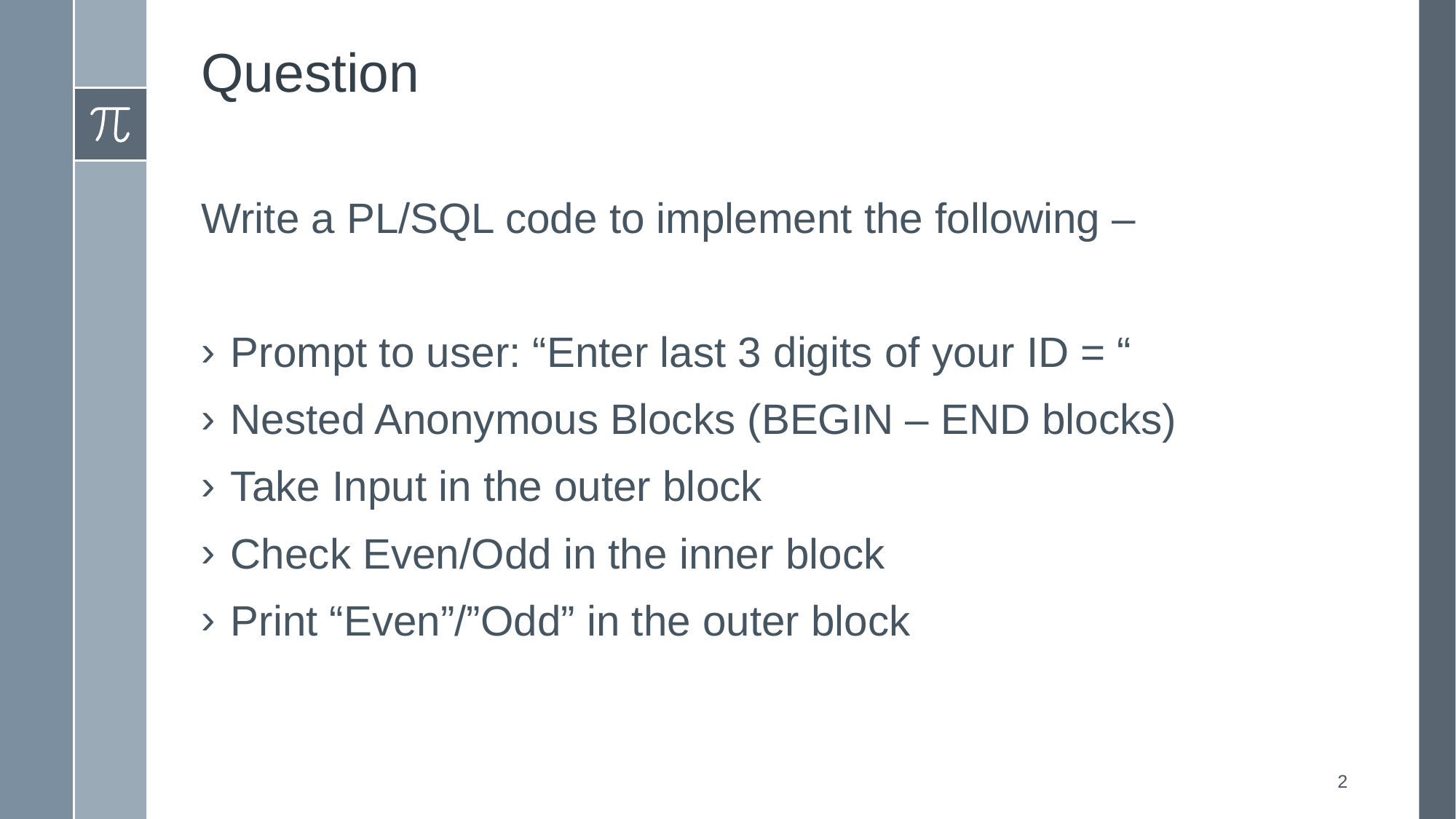

# Question
Write a PL/SQL code to implement the following –

Prompt to user: “Enter last 3 digits of your ID = “
Nested Anonymous Blocks (BEGIN – END blocks)
Take Input in the outer block
Check Even/Odd in the inner block
Print “Even”/”Odd” in the outer block

2